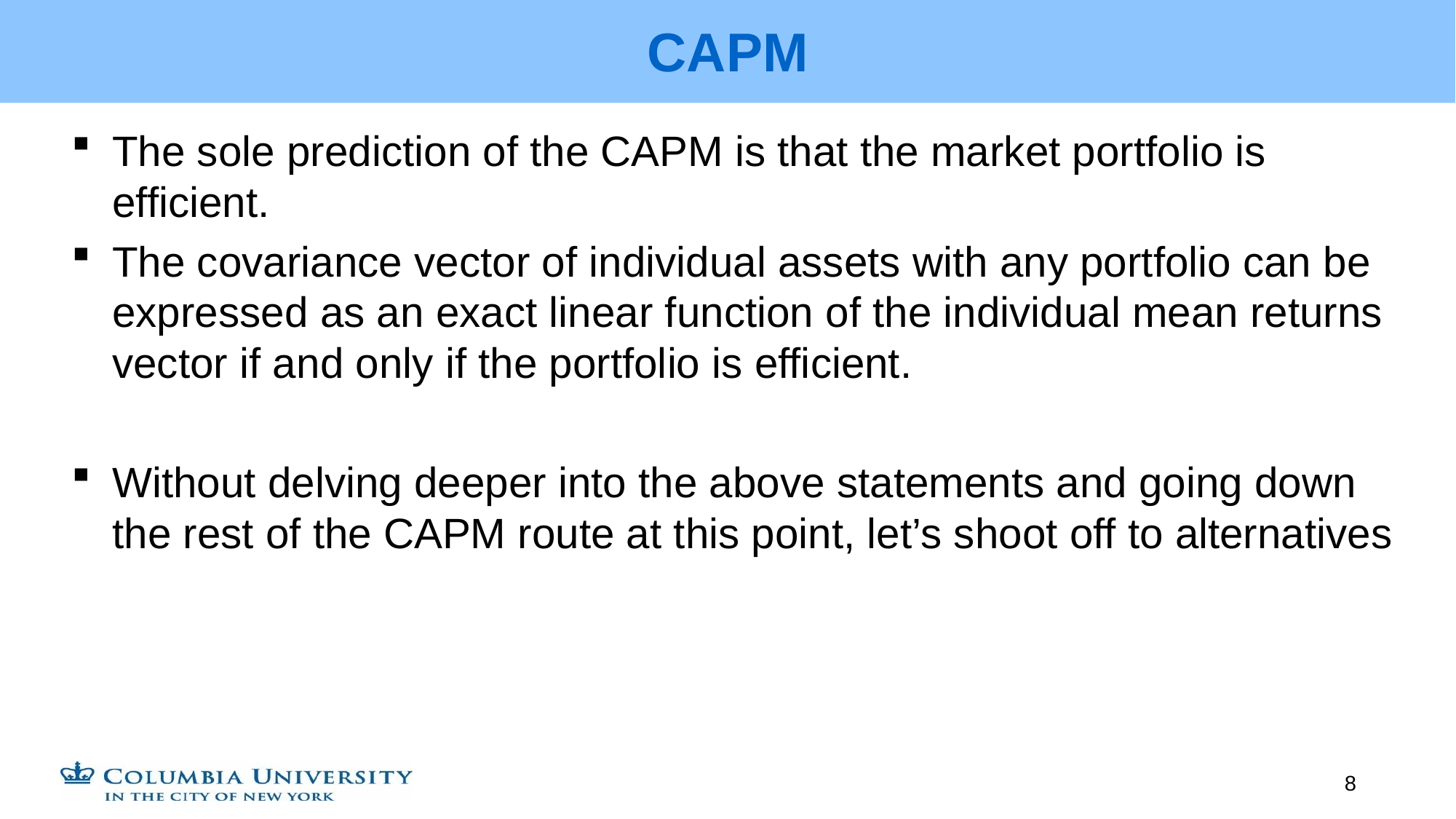

CAPM
# The sole prediction of the CAPM is that the market portfolio is efficient.
The covariance vector of individual assets with any portfolio can be expressed as an exact linear function of the individual mean returns vector if and only if the portfolio is efficient.

Without delving deeper into the above statements and going down the rest of the CAPM route at this point, let’s shoot off to alternatives